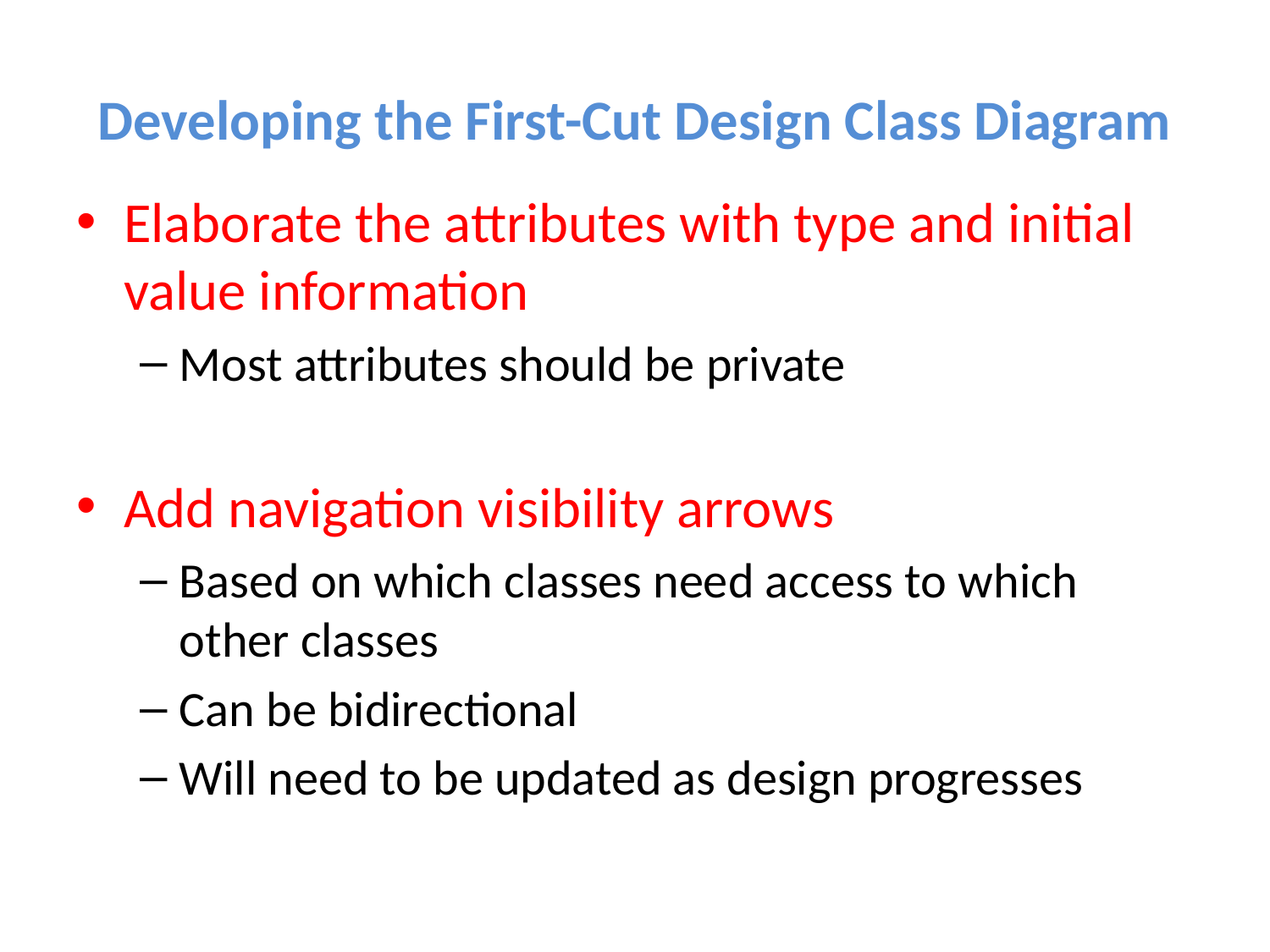

# Developing the First-Cut Design Class Diagram
Elaborate the attributes with type and initial value information
Most attributes should be private

Add navigation visibility arrows
Based on which classes need access to which other classes
Can be bidirectional
Will need to be updated as design progresses